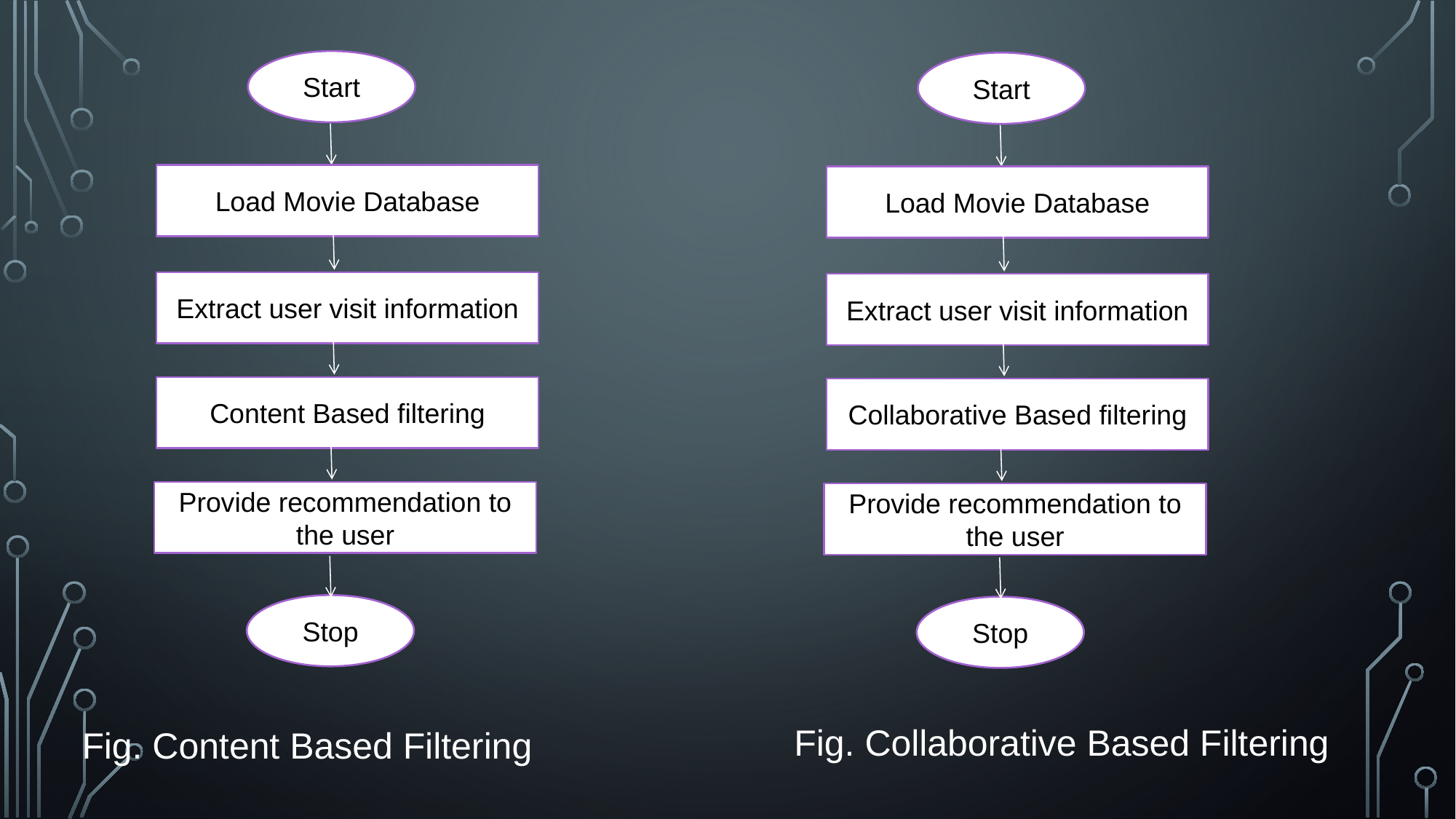

Start
Load Movie Database
Extract user visit information
Content Based filtering
Provide recommendation to the user
Stop
Start
Load Movie Database
Extract user visit information
Collaborative Based filtering
Provide recommendation to the user
Stop
Fig. Collaborative Based Filtering
Fig. Content Based Filtering